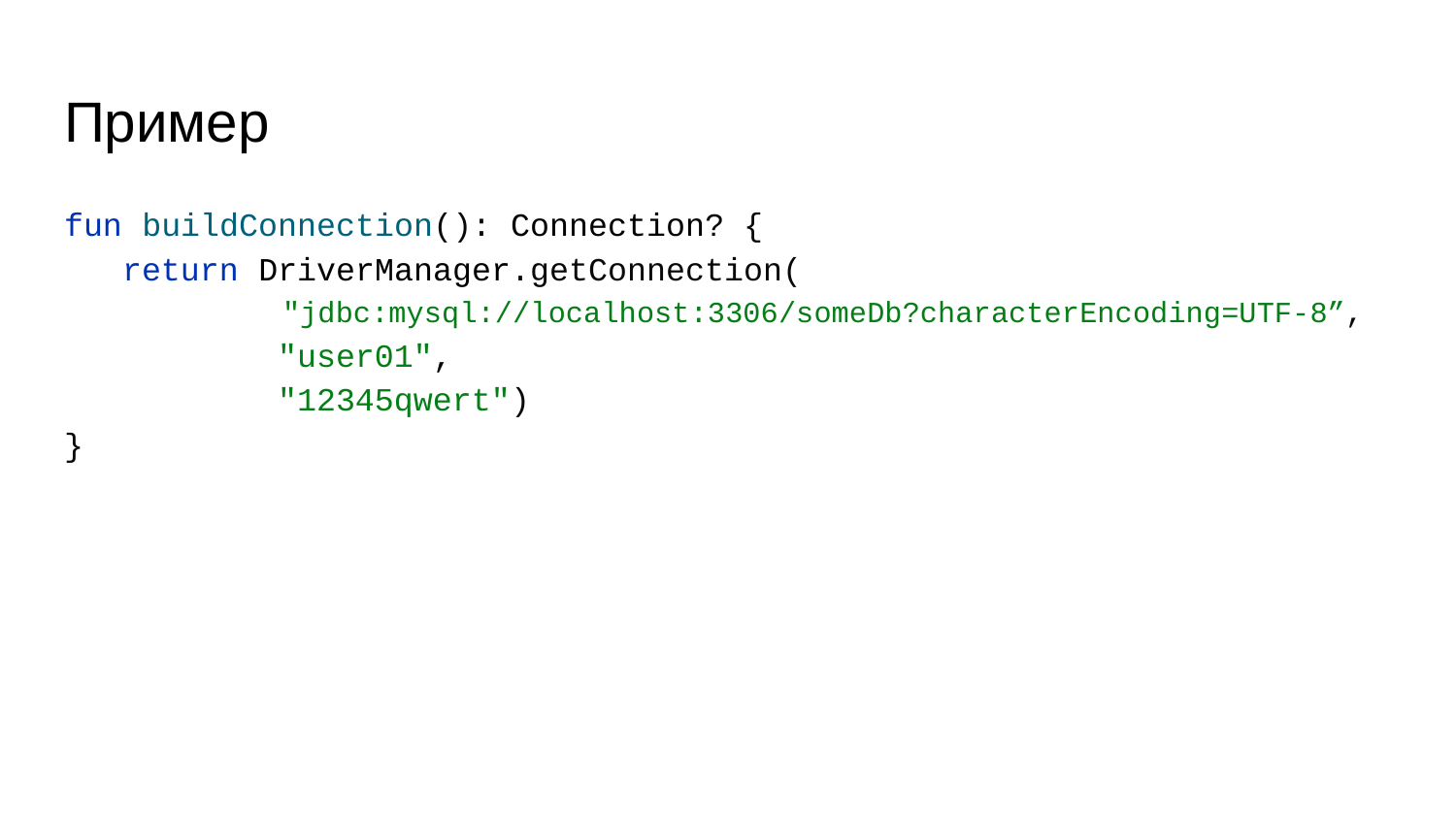

# Пример
fun buildConnection(): Connection? {
   return DriverManager.getConnection(
"jdbc:mysql://localhost:3306/someDb?characterEncoding=UTF-8”,
           "user01",
           "12345qwert")
}